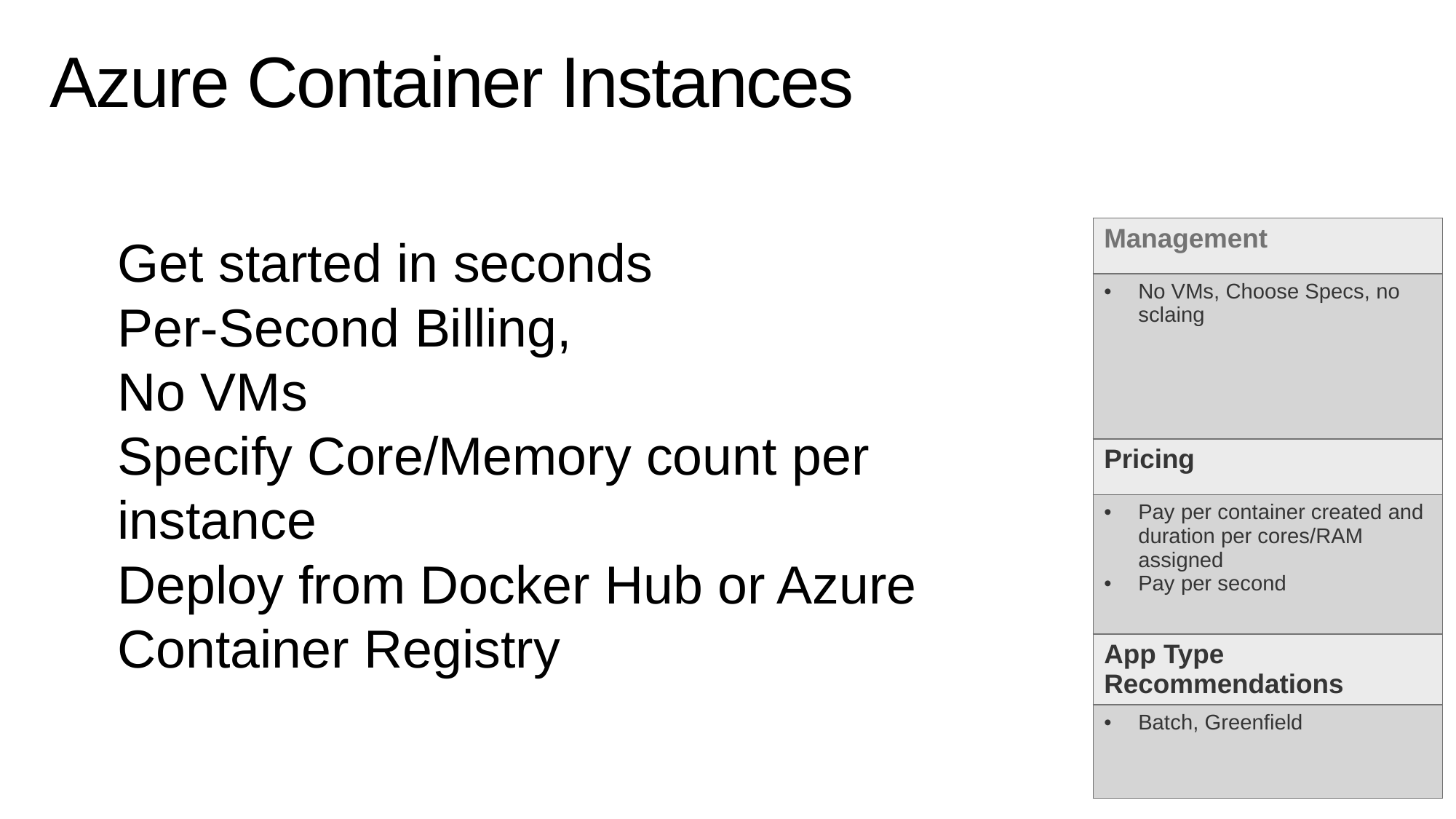

# Azure Container Instances
Get started in seconds
Per-Second Billing,
No VMs
Specify Core/Memory count per instance
Deploy from Docker Hub or Azure Container Registry

| Management |
| --- |
| No VMs, Choose Specs, no sclaing |
| Pricing |
| Pay per container created and duration per cores/RAM assigned Pay per second |
| App Type Recommendations |
| Batch, Greenfield |